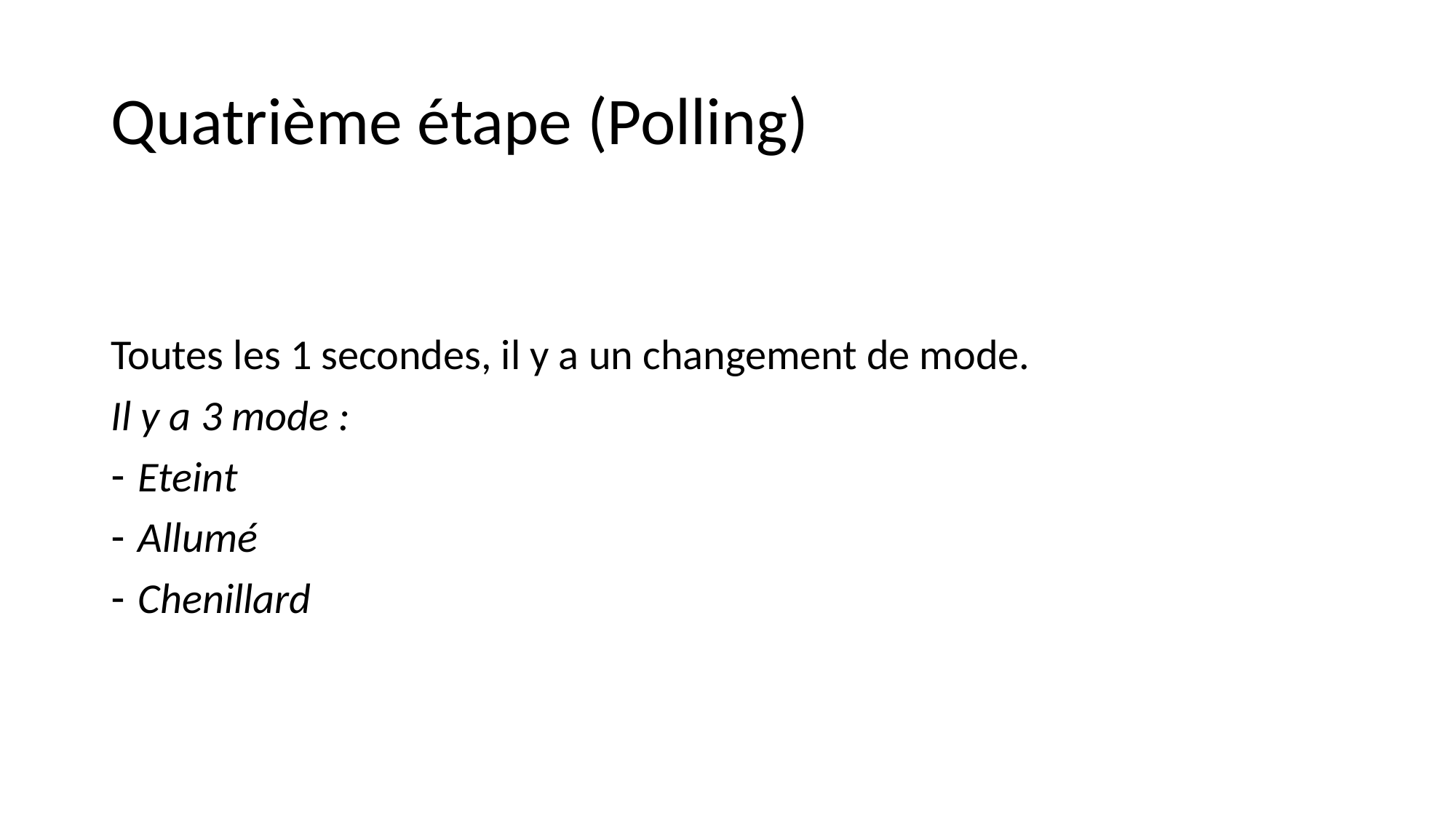

# Quatrième étape (Polling)
Toutes les 1 secondes, il y a un changement de mode.
Il y a 3 mode :
Eteint
Allumé
Chenillard